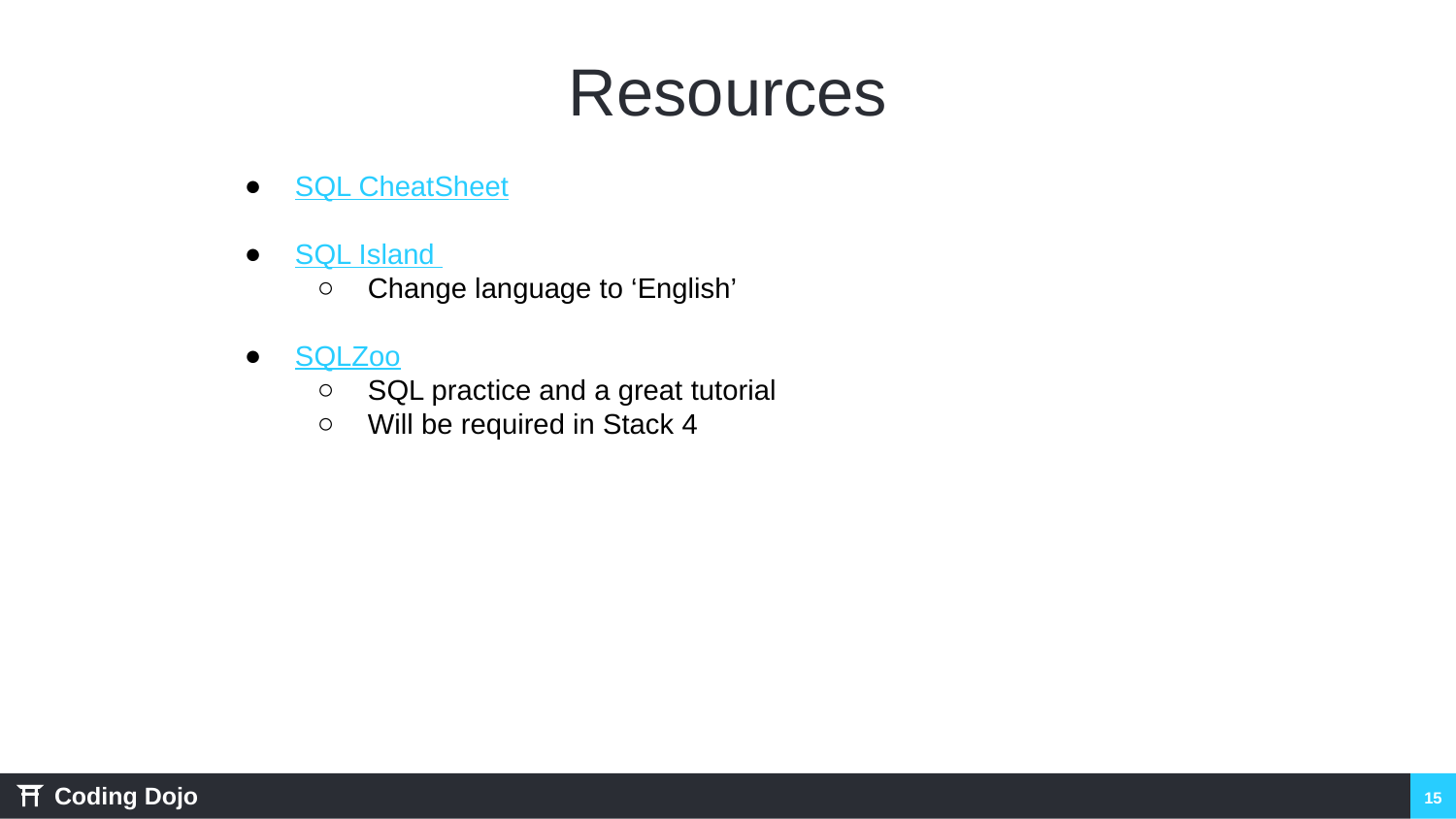

# Resources
SQL CheatSheet

SQL Island
Change language to ‘English’
SQLZoo
SQL practice and a great tutorial
Will be required in Stack 4